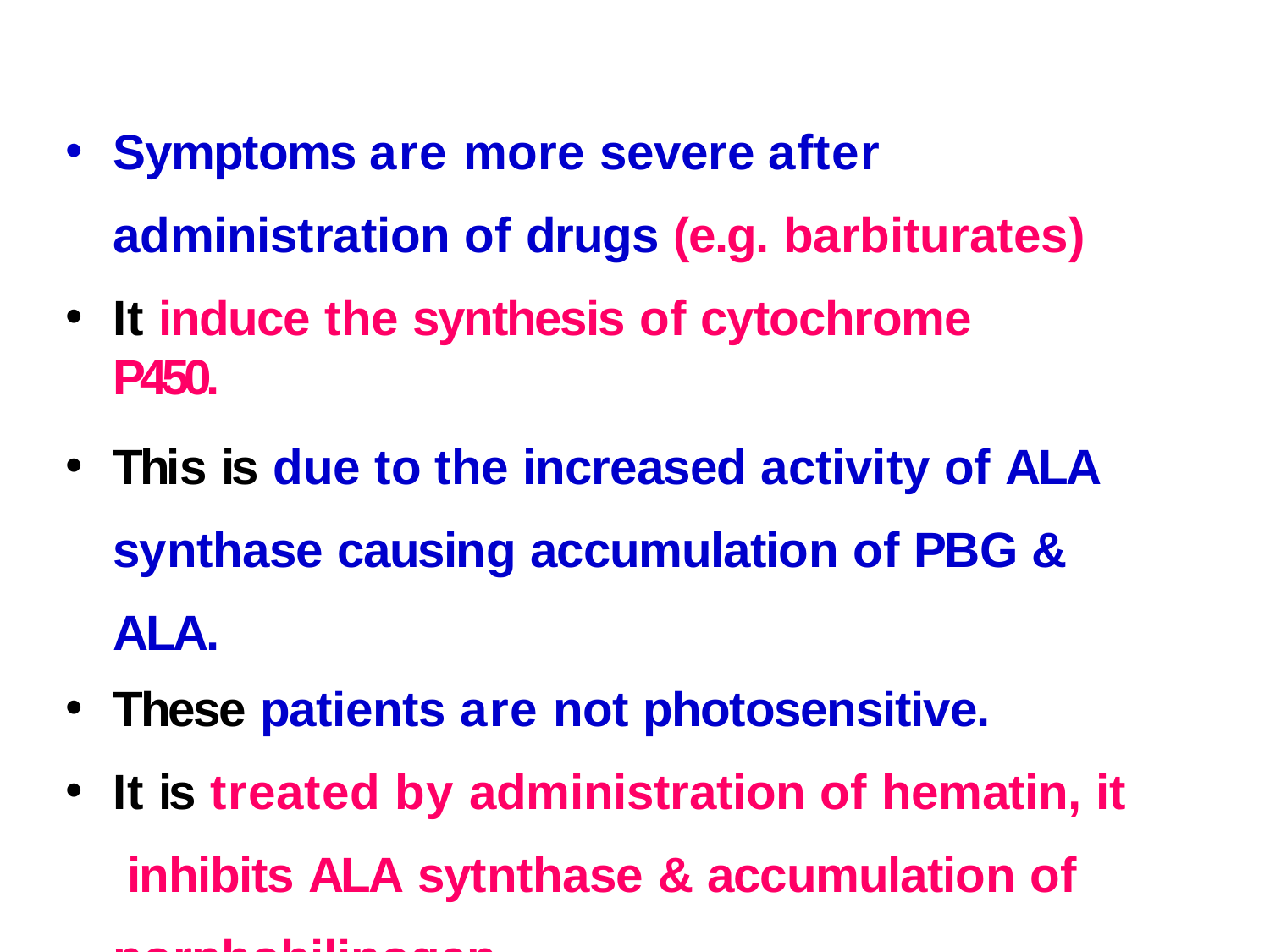

Symptoms are more severe after  administration of drugs (e.g. barbiturates)
It induce the synthesis of cytochrome P450.
This is due to the increased activity of ALA  synthase causing accumulation of PBG & ALA.
These patients are not photosensitive.
It is treated by administration of hematin, it  inhibits ALA sytnthase & accumulation of  porphobilinogen.